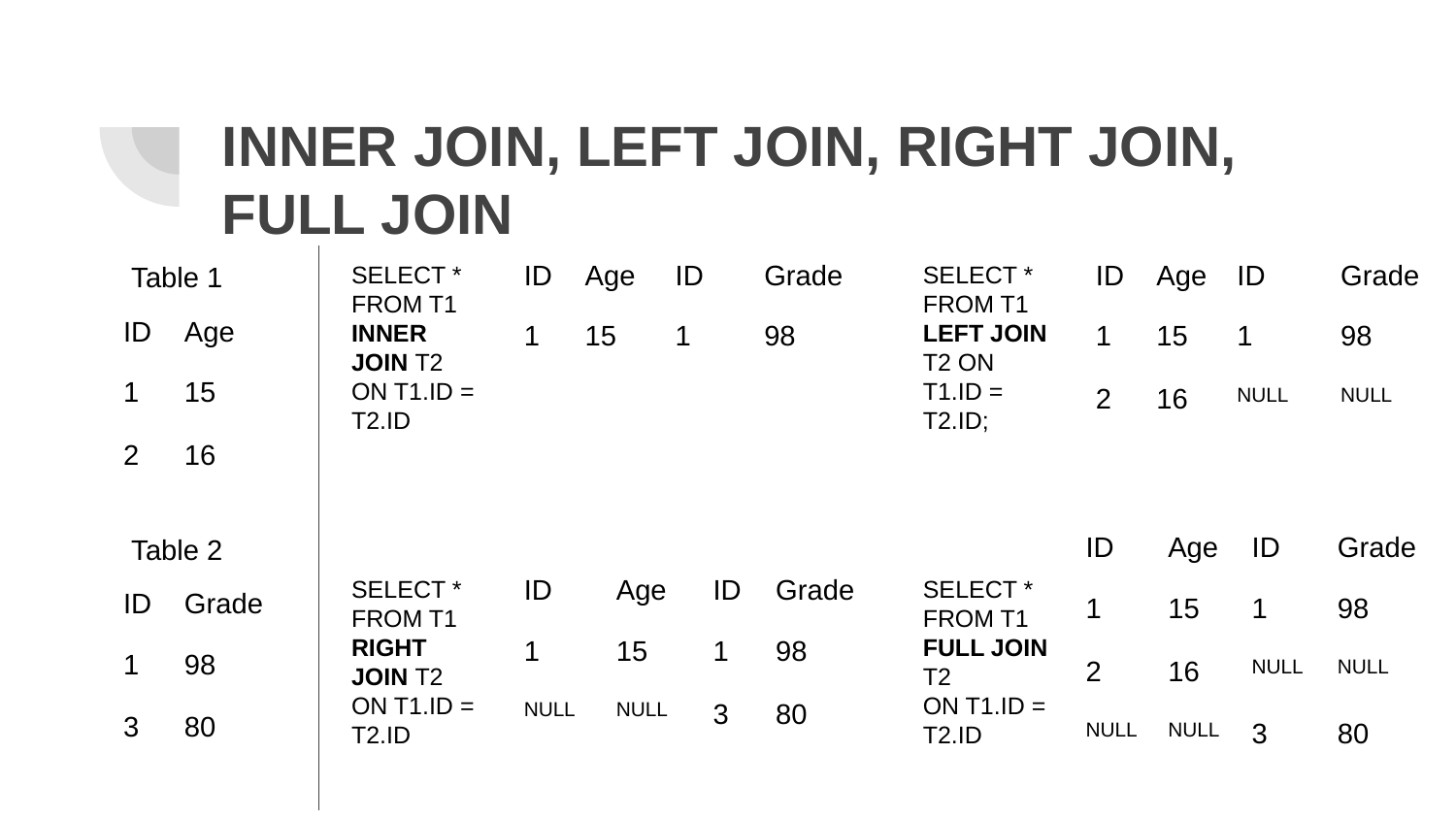

# INNER JOIN, LEFT JOIN, RIGHT JOIN, FULL JOIN
| ID | Age | ID | Grade |
| --- | --- | --- | --- |
| 1 | 15 | 1 | 98 |
| ID | Age | ID | Grade |
| --- | --- | --- | --- |
| 1 | 15 | 1 | 98 |
| 2 | 16 | NULL | NULL |
Table 1
SELECT * FROM T1 INNER JOIN T2 ON T1.ID = T2.ID
SELECT * FROM T1 LEFT JOIN T2 ON T1.ID = T2.ID;
| ID | Age |
| --- | --- |
| 1 | 15 |
| 2 | 16 |
| ID | Age | ID | Grade |
| --- | --- | --- | --- |
| 1 | 15 | 1 | 98 |
| 2 | 16 | NULL | NULL |
| NULL | NULL | 3 | 80 |
Table 2
| ID | Age | ID | Grade |
| --- | --- | --- | --- |
| 1 | 15 | 1 | 98 |
| NULL | NULL | 3 | 80 |
SELECT * FROM T1 RIGHT JOIN T2 ON T1.ID = T2.ID
SELECT * FROM T1 FULL JOIN T2
ON T1.ID = T2.ID
| ID | Grade |
| --- | --- |
| 1 | 98 |
| 3 | 80 |